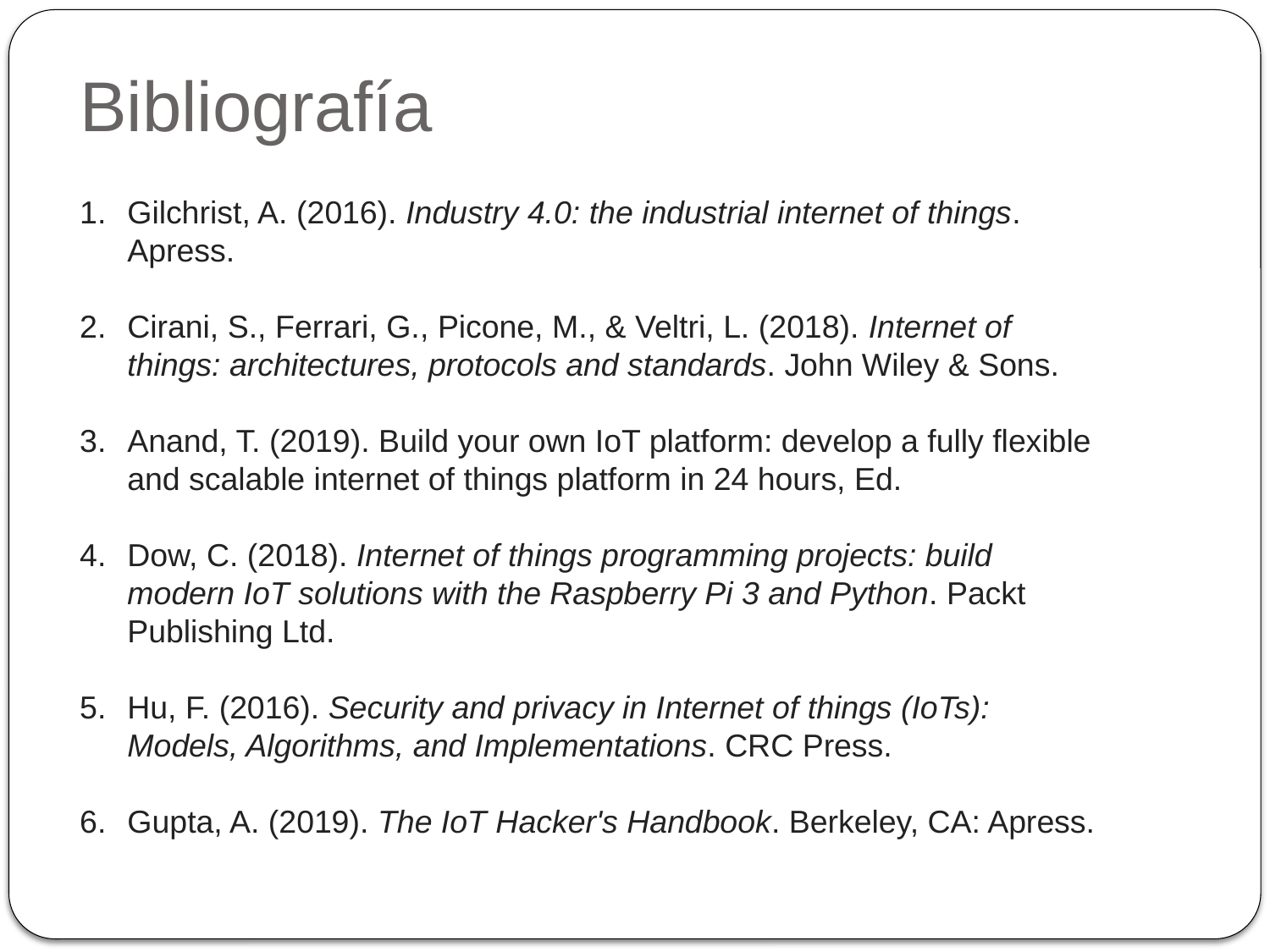

# Bibliografía
Gilchrist, A. (2016). Industry 4.0: the industrial internet of things. Apress.

Cirani, S., Ferrari, G., Picone, M., & Veltri, L. (2018). Internet of things: architectures, protocols and standards. John Wiley & Sons.

Anand, T. (2019). Build your own IoT platform: develop a fully flexible and scalable internet of things platform in 24 hours, Ed.

Dow, C. (2018). Internet of things programming projects: build modern IoT solutions with the Raspberry Pi 3 and Python. Packt Publishing Ltd.

Hu, F. (2016). Security and privacy in Internet of things (IoTs): Models, Algorithms, and Implementations. CRC Press.

Gupta, A. (2019). The IoT Hacker's Handbook. Berkeley, CA: Apress.